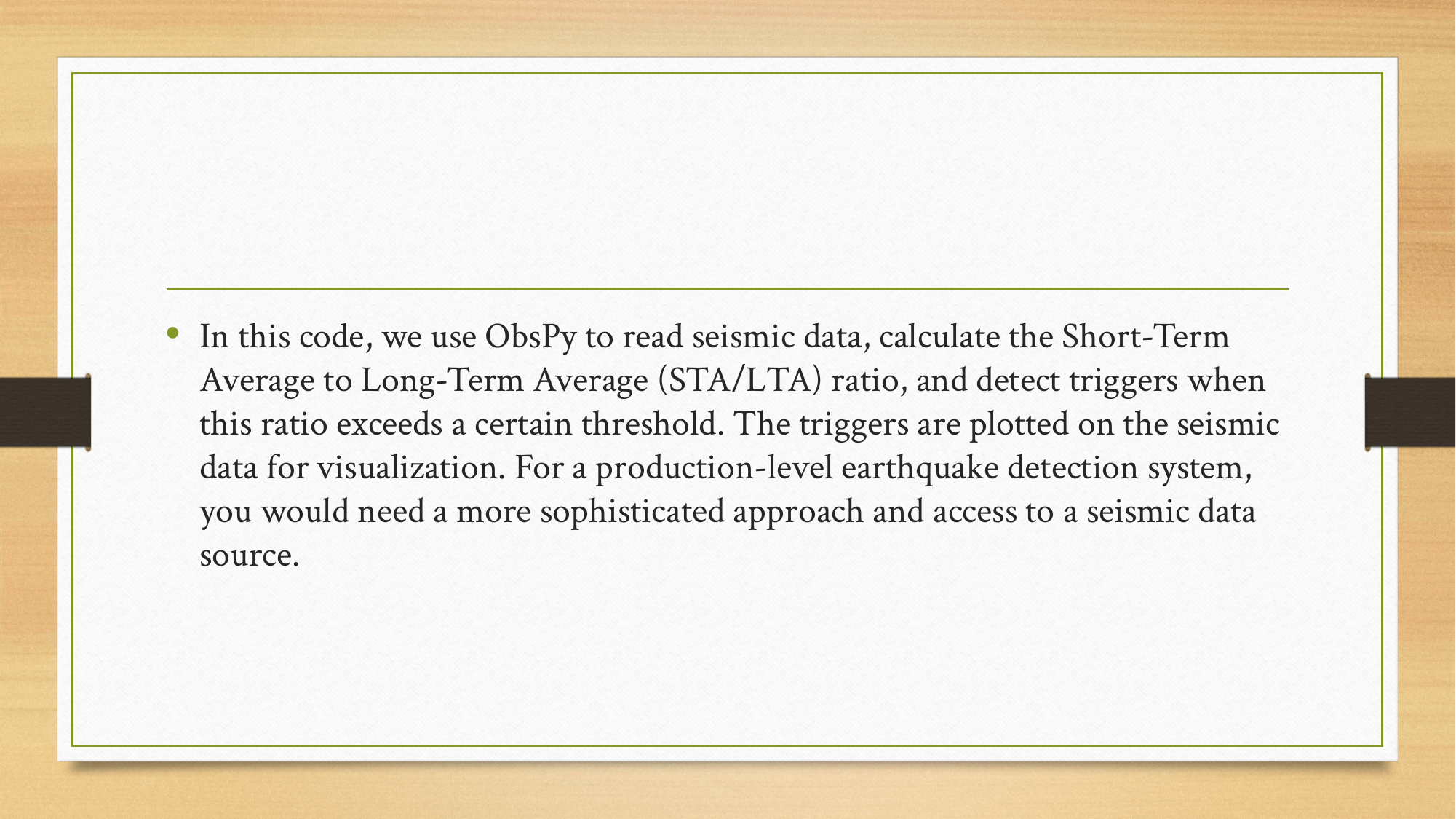

#
In this code, we use ObsPy to read seismic data, calculate the Short-Term Average to Long-Term Average (STA/LTA) ratio, and detect triggers when this ratio exceeds a certain threshold. The triggers are plotted on the seismic data for visualization. For a production-level earthquake detection system, you would need a more sophisticated approach and access to a seismic data source.